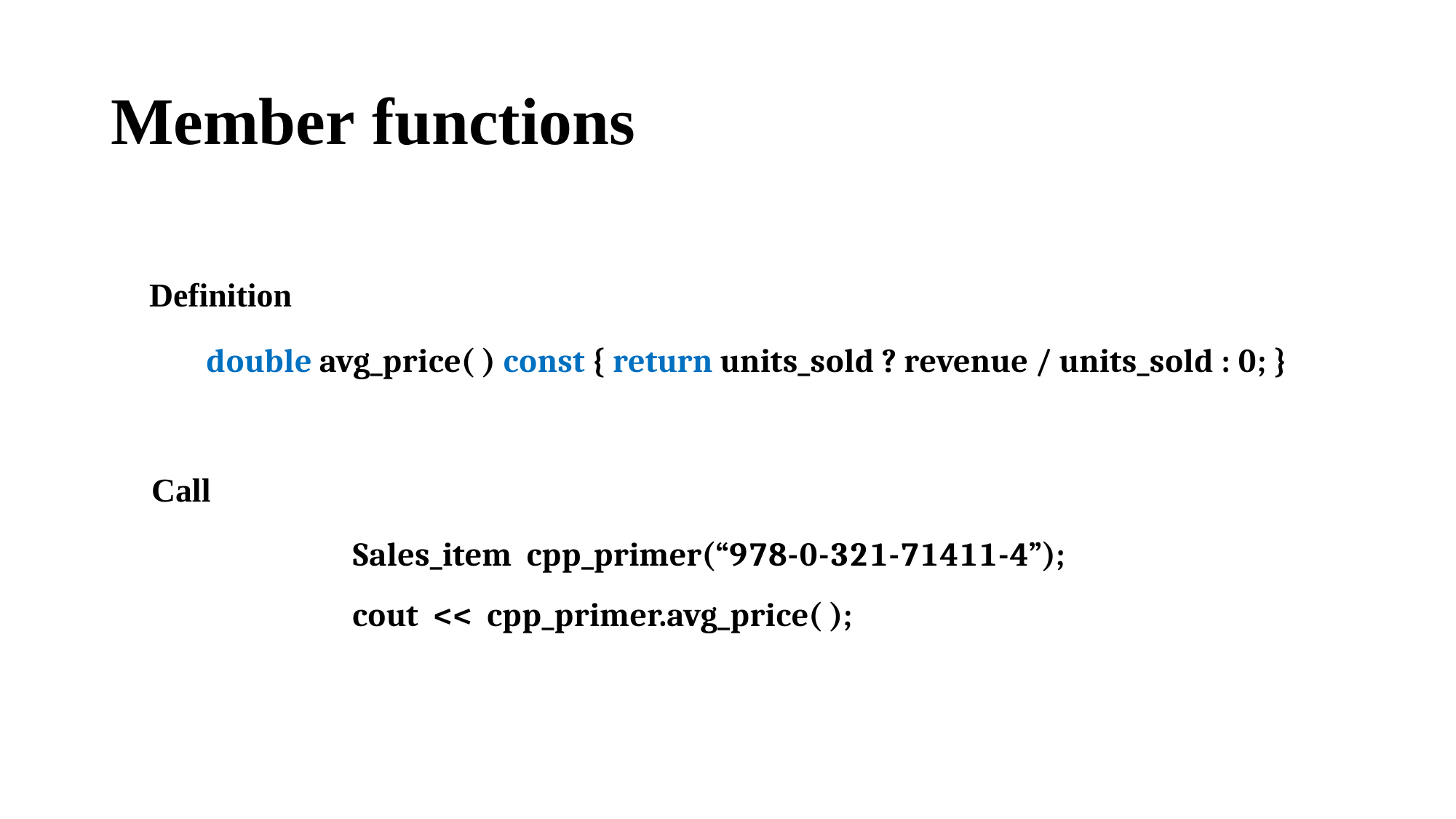

# Member functions
Definition
double avg_price( ) const { return units_sold ? revenue / units_sold : 0; }
Call
Sales_item  cpp_primer(“978-0-321-71411-4”);
cout  <<  cpp_primer.avg_price( );